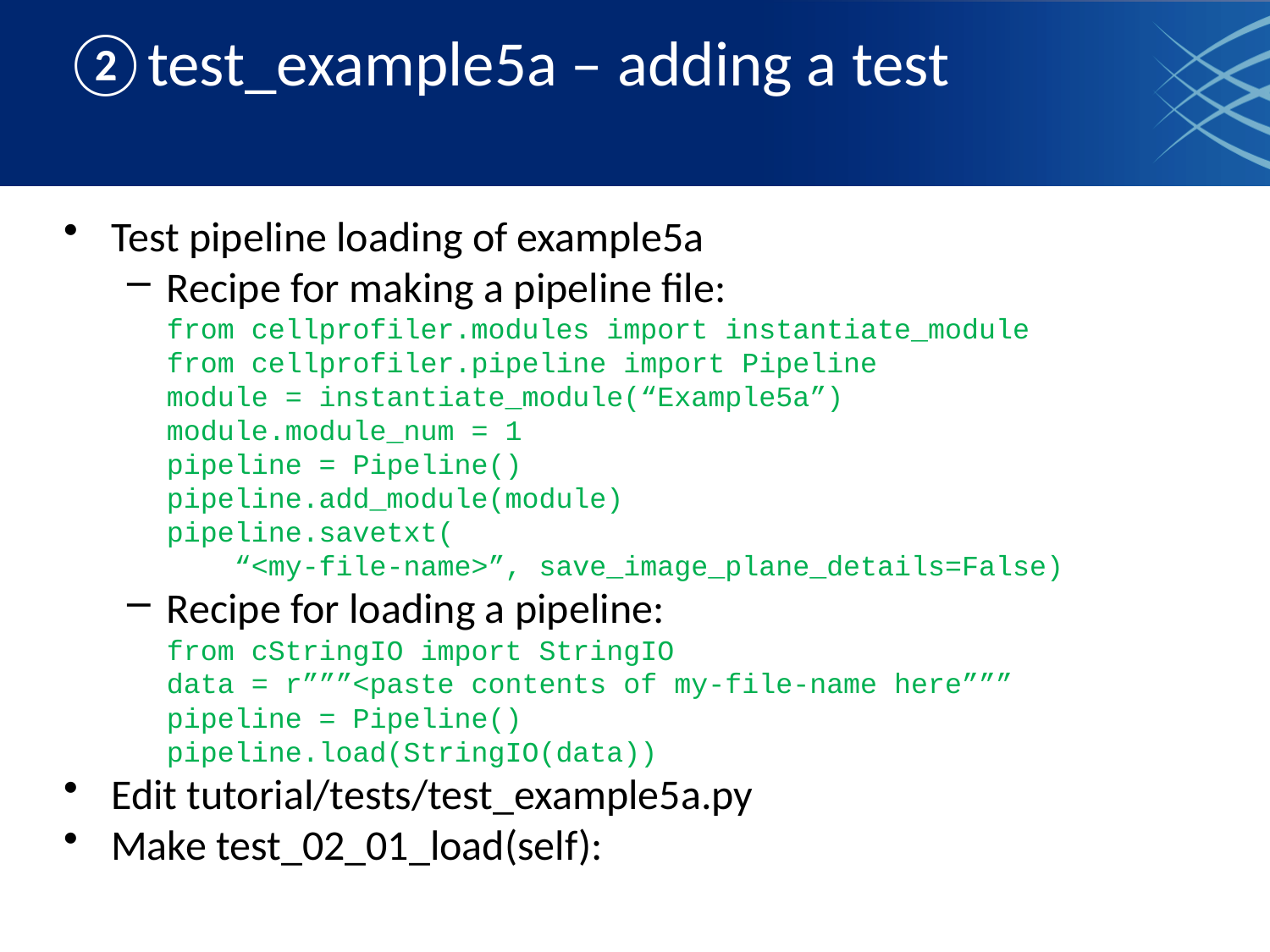

# ②test_example5a – adding a test
Test pipeline loading of example5a
Recipe for making a pipeline file:
from cellprofiler.modules import instantiate_module
from cellprofiler.pipeline import Pipeline
module = instantiate_module(“Example5a”)
module.module_num = 1
pipeline = Pipeline()
pipeline.add_module(module)
pipeline.savetxt(
    “<my-file-name>”, save_image_plane_details=False)
Recipe for loading a pipeline:
from cStringIO import StringIO
data = r”””<paste contents of my-file-name here”””
pipeline = Pipeline()
pipeline.load(StringIO(data))
Edit tutorial/tests/test_example5a.py
Make test_02_01_load(self):